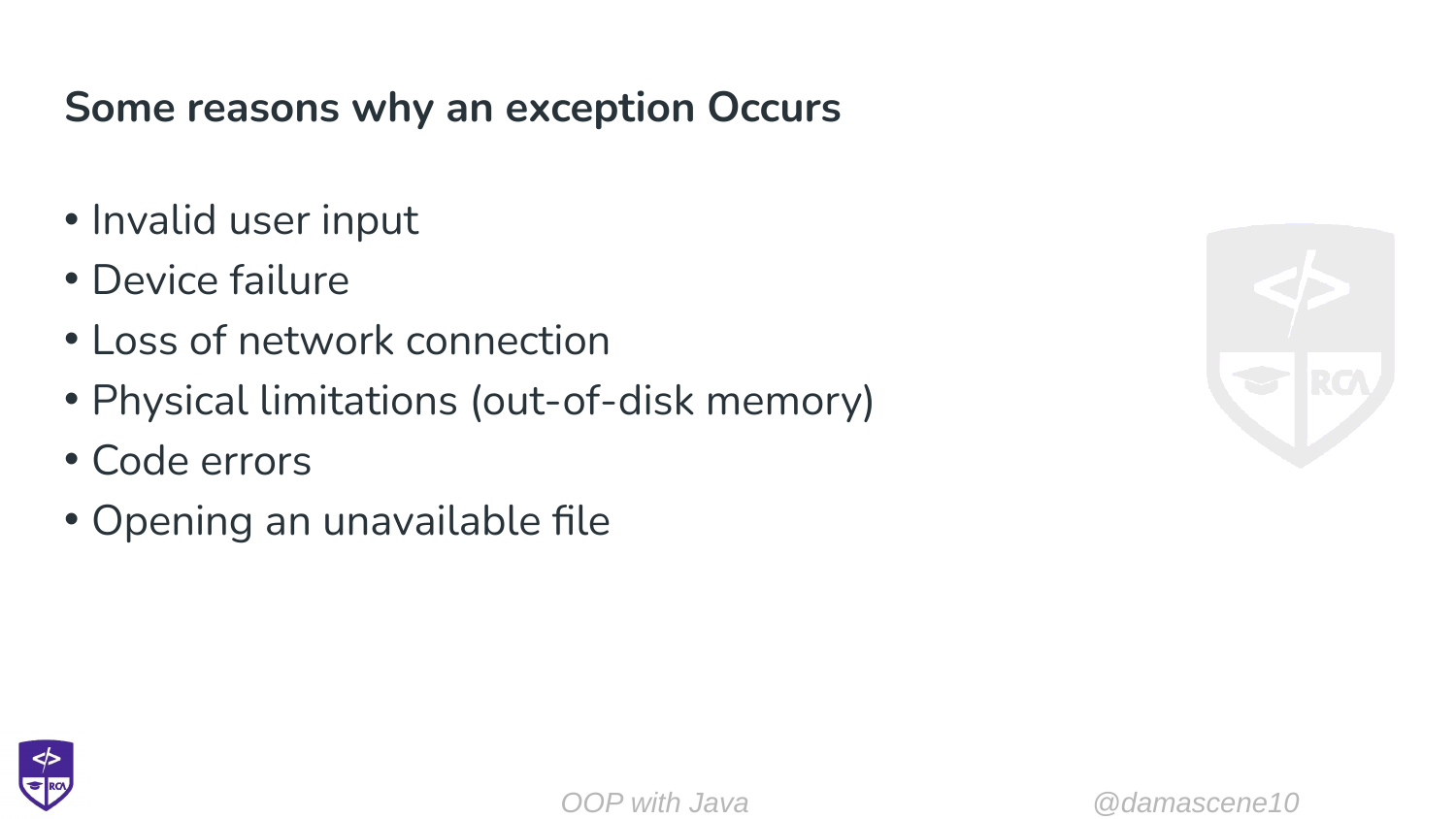

# Some reasons why an exception Occurs
Invalid user input
Device failure
Loss of network connection
Physical limitations (out-of-disk memory)
Code errors
Opening an unavailable file